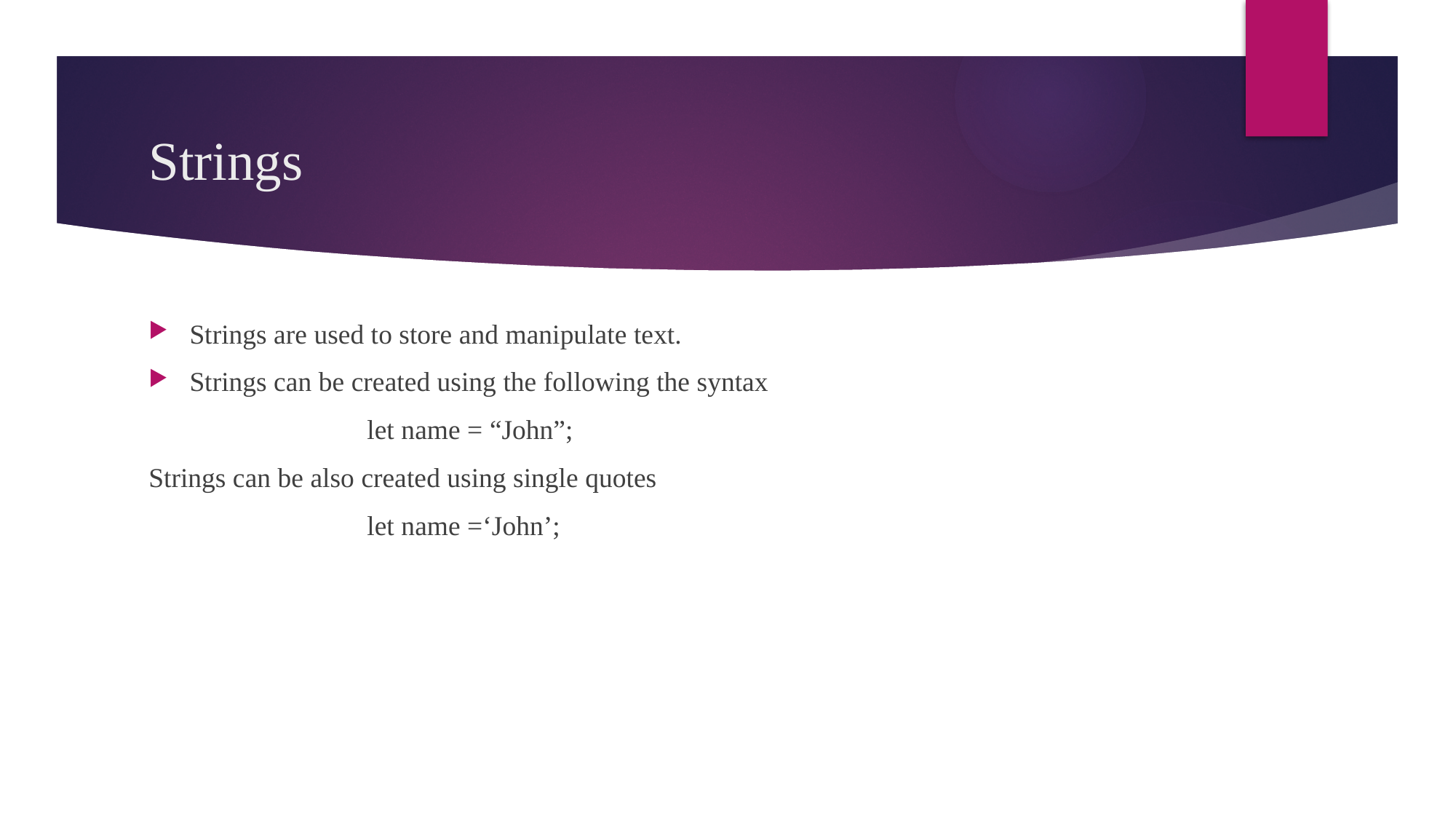

# Strings
Strings are used to store and manipulate text.
Strings can be created using the following the syntax
		let name = “John”;
Strings can be also created using single quotes
		let name =‘John’;